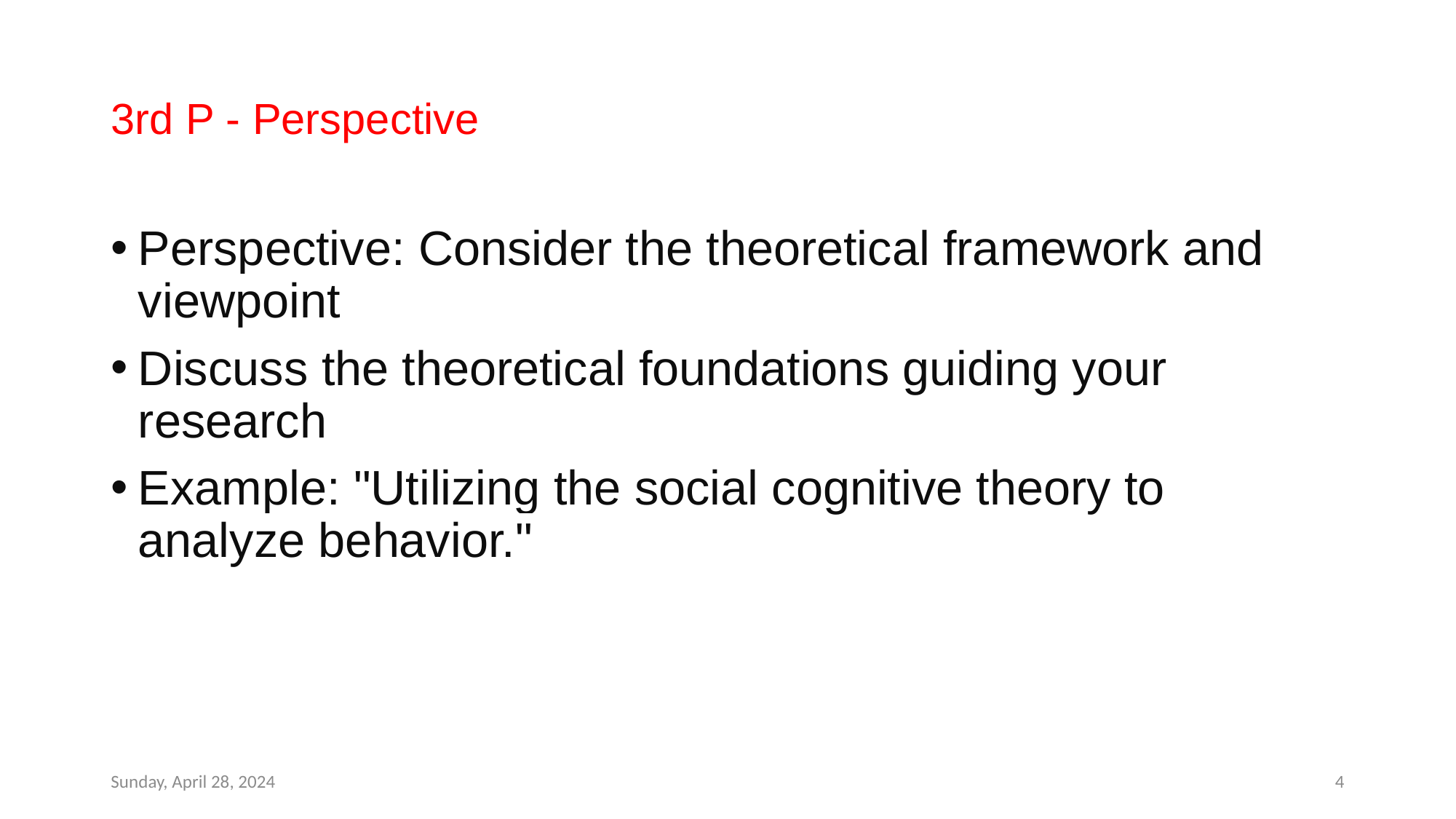

# 3rd P - Perspective
Perspective: Consider the theoretical framework and viewpoint
Discuss the theoretical foundations guiding your research
Example: "Utilizing the social cognitive theory to analyze behavior."

Sunday, April 28, 2024
4